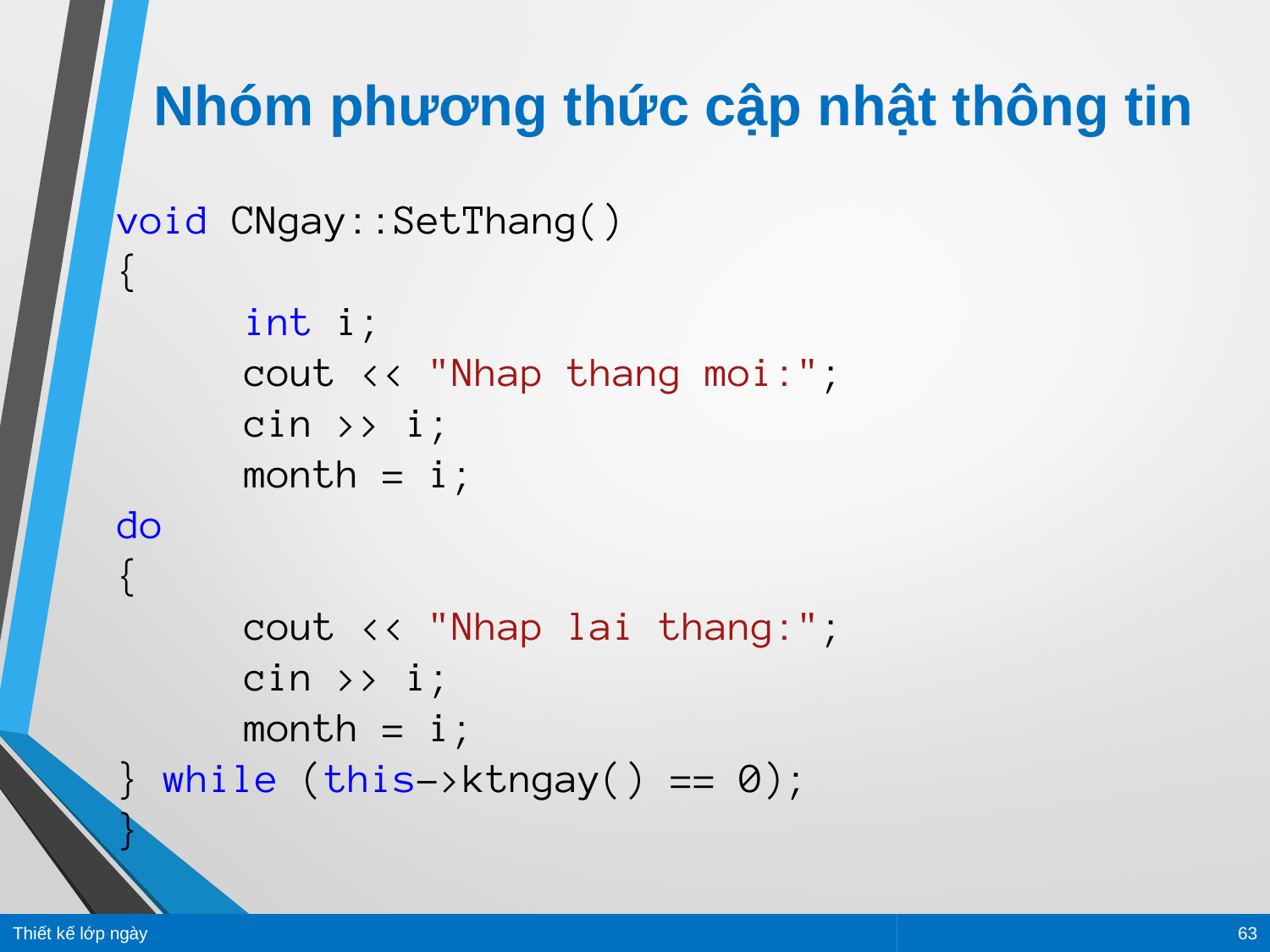

Nhóm phương thức cập nhật thông tin
void CNgay::SetThang()
{
	int i;
	cout << "Nhap thang moi:";
	cin >> i;
	month = i;
do
{
	cout << "Nhap lai thang:";
	cin >> i;
	month = i;
} while (this->ktngay() == 0);
}
Thiết kế lớp ngày
63